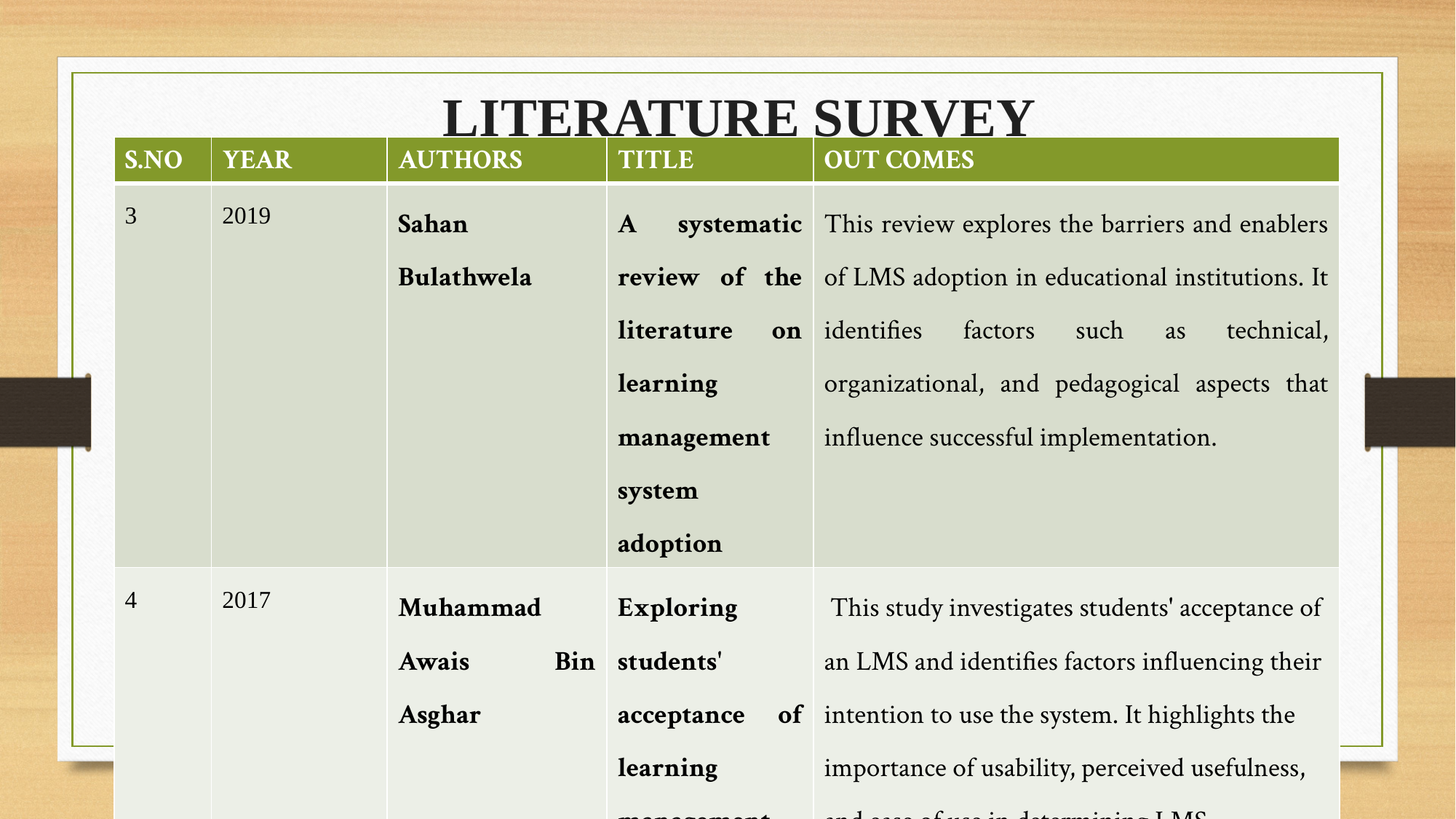

LITERATURE SURVEY
| S.NO | YEAR | AUTHORS | TITLE | OUT COMES |
| --- | --- | --- | --- | --- |
| 3 | 2019 | Sahan Bulathwela | A systematic review of the literature on learning management system adoption | This review explores the barriers and enablers of LMS adoption in educational institutions. It identifies factors such as technical, organizational, and pedagogical aspects that influence successful implementation. |
| 4 | 2017 | Muhammad Awais Bin Asghar | Exploring students' acceptance of learning management systems | This study investigates students' acceptance of an LMS and identifies factors influencing their intention to use the system. It highlights the importance of usability, perceived usefulness, and ease of use in determining LMS acceptance. |